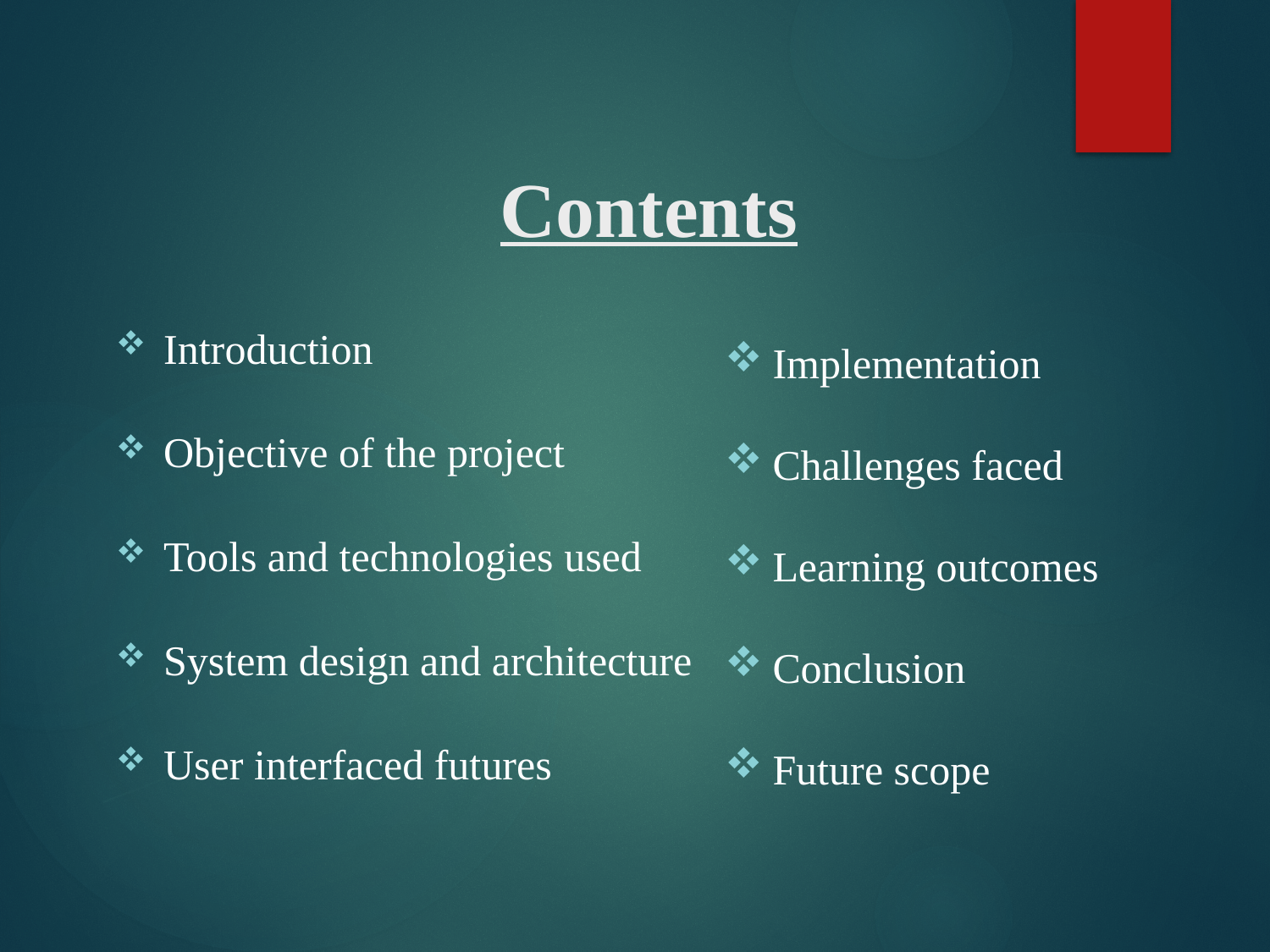

# Contents
Introduction
Objective of the project
Tools and technologies used
System design and architecture
User interfaced futures
Implementation
Challenges faced
Learning outcomes
Conclusion
Future scope